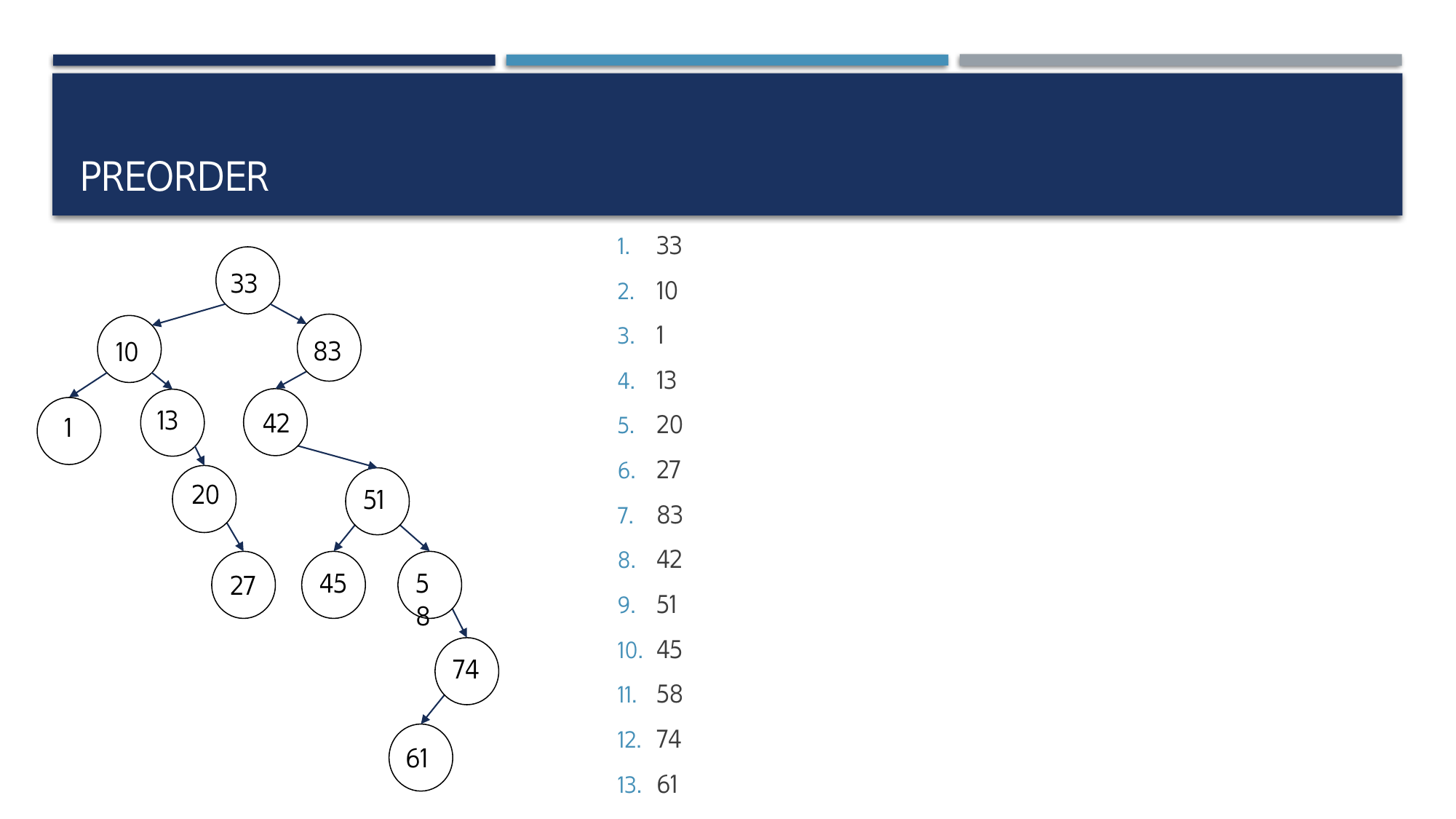

# PreOrder
33
10
1
13
20
27
83
42
51
45
58
74
61

33

83
10

13

42
1

20
51

45
58
27

74

61